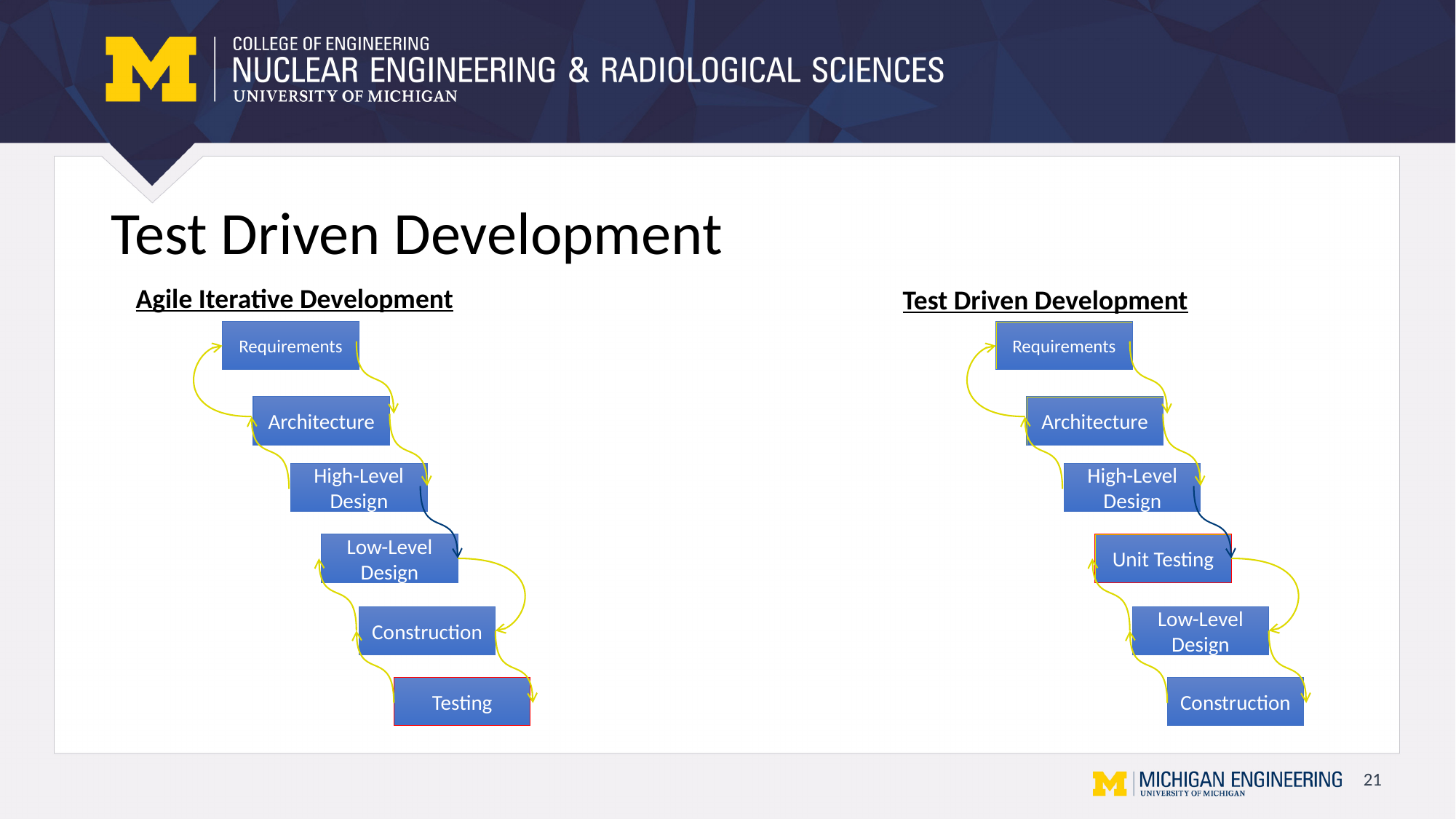

# Test Driven Development
Agile Iterative Development
Test Driven Development
Requirements
Requirements
Architecture
Architecture
High-Level Design
High-Level Design
Low-Level Design
Unit Testing
Construction
Low-Level Design
Testing
Construction